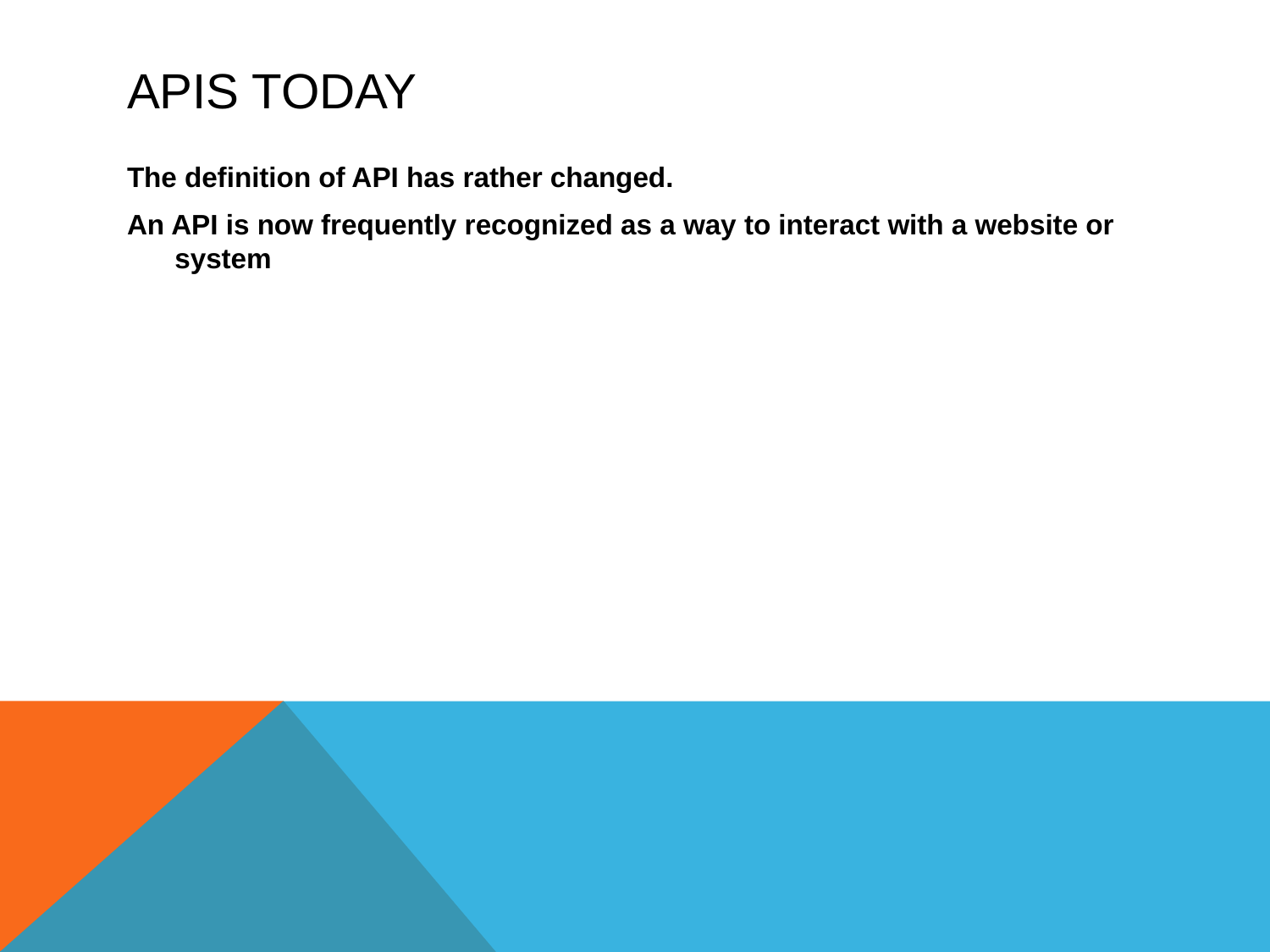

# APIs TODAY
The definition of API has rather changed.
An API is now frequently recognized as a way to interact with a website or system